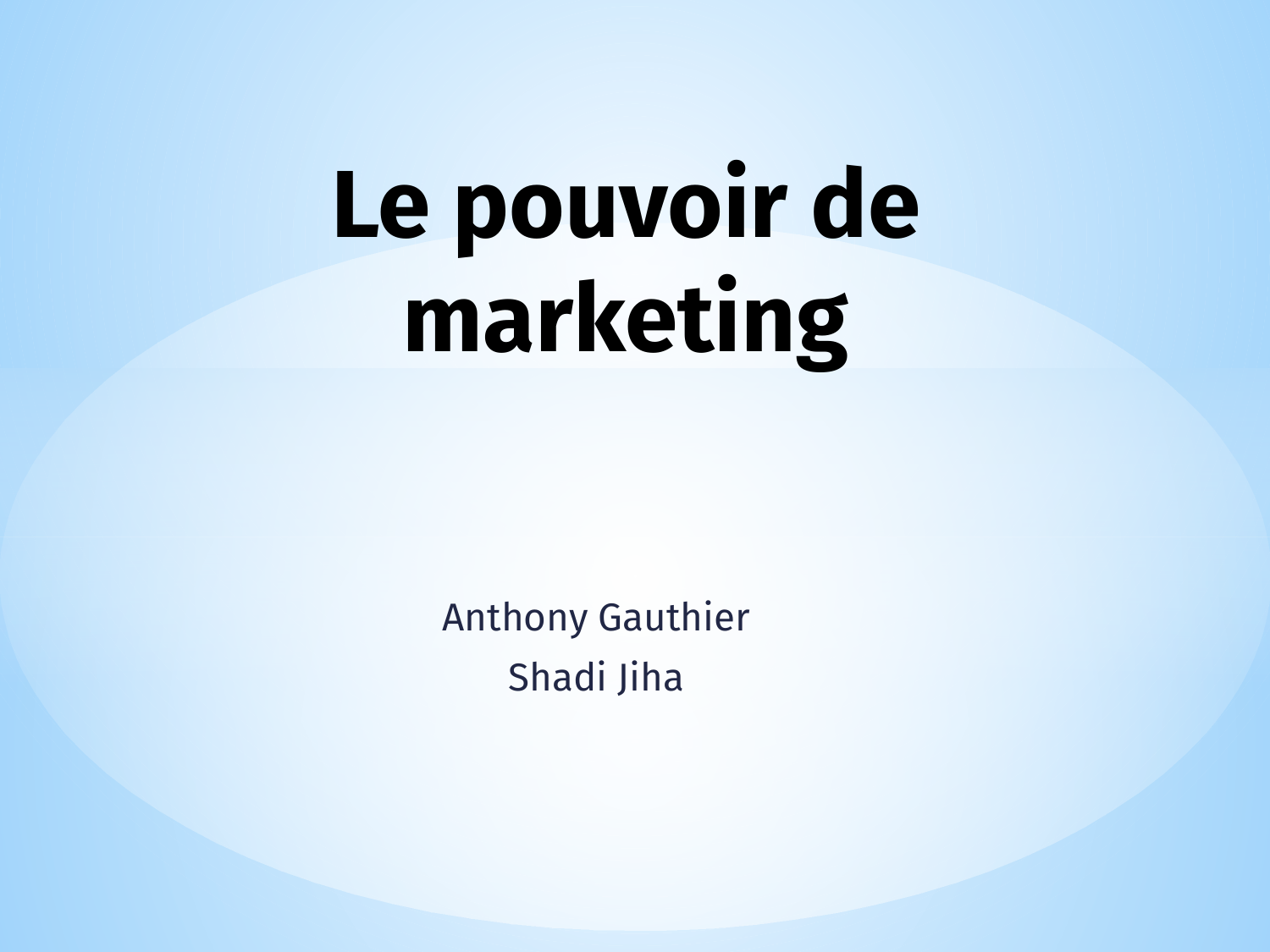

# Le pouvoir de marketing
Anthony Gauthier
Shadi Jiha